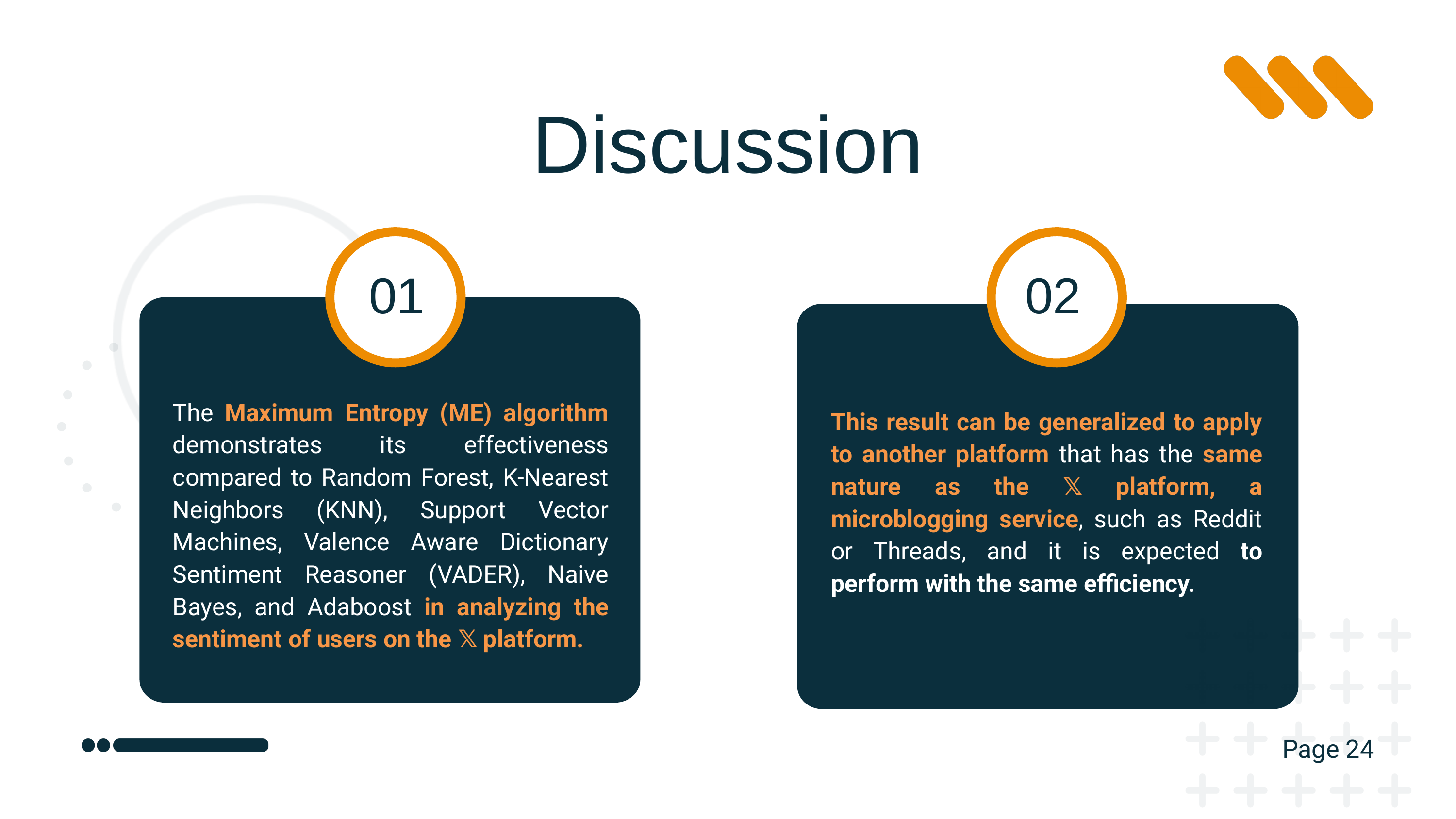

Discussion

01
02

The Maximum Entropy (ME) algorithm demonstrates its effectiveness compared to Random Forest, K-Nearest Neighbors (KNN), Support Vector Machines, Valence Aware Dictionary Sentiment Reasoner (VADER), Naive Bayes, and Adaboost in analyzing the sentiment of users on the 𝕏 platform.
This result can be generalized to apply to another platform that has the same nature as the 𝕏 platform, a microblogging service, such as Reddit or Threads, and it is expected to perform with the same efficiency.

Page 24